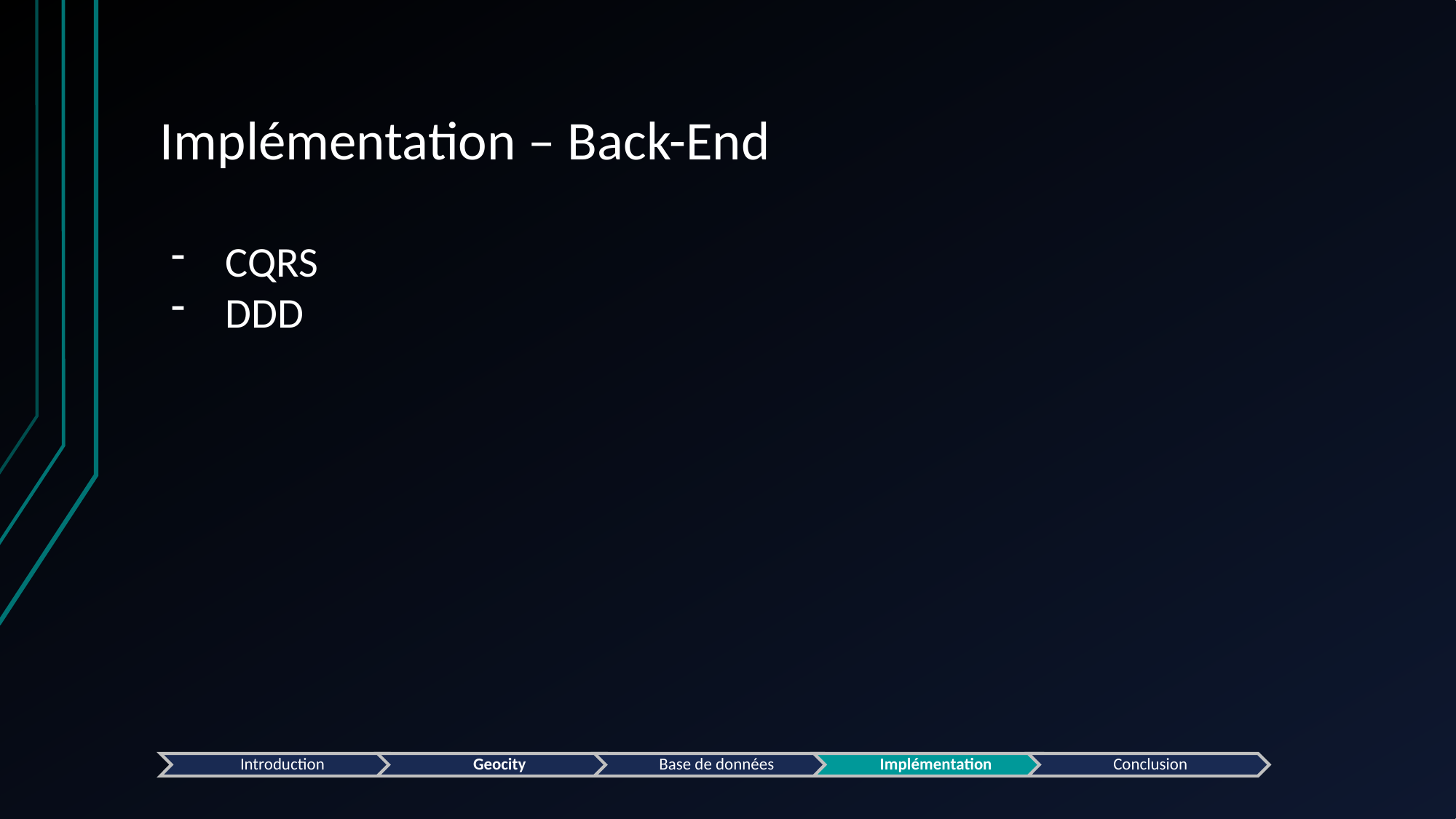

# Implémentation – Back-End
CQRS
DDD
Introduction
Geocity
Base de données
Implémentation
Conclusion